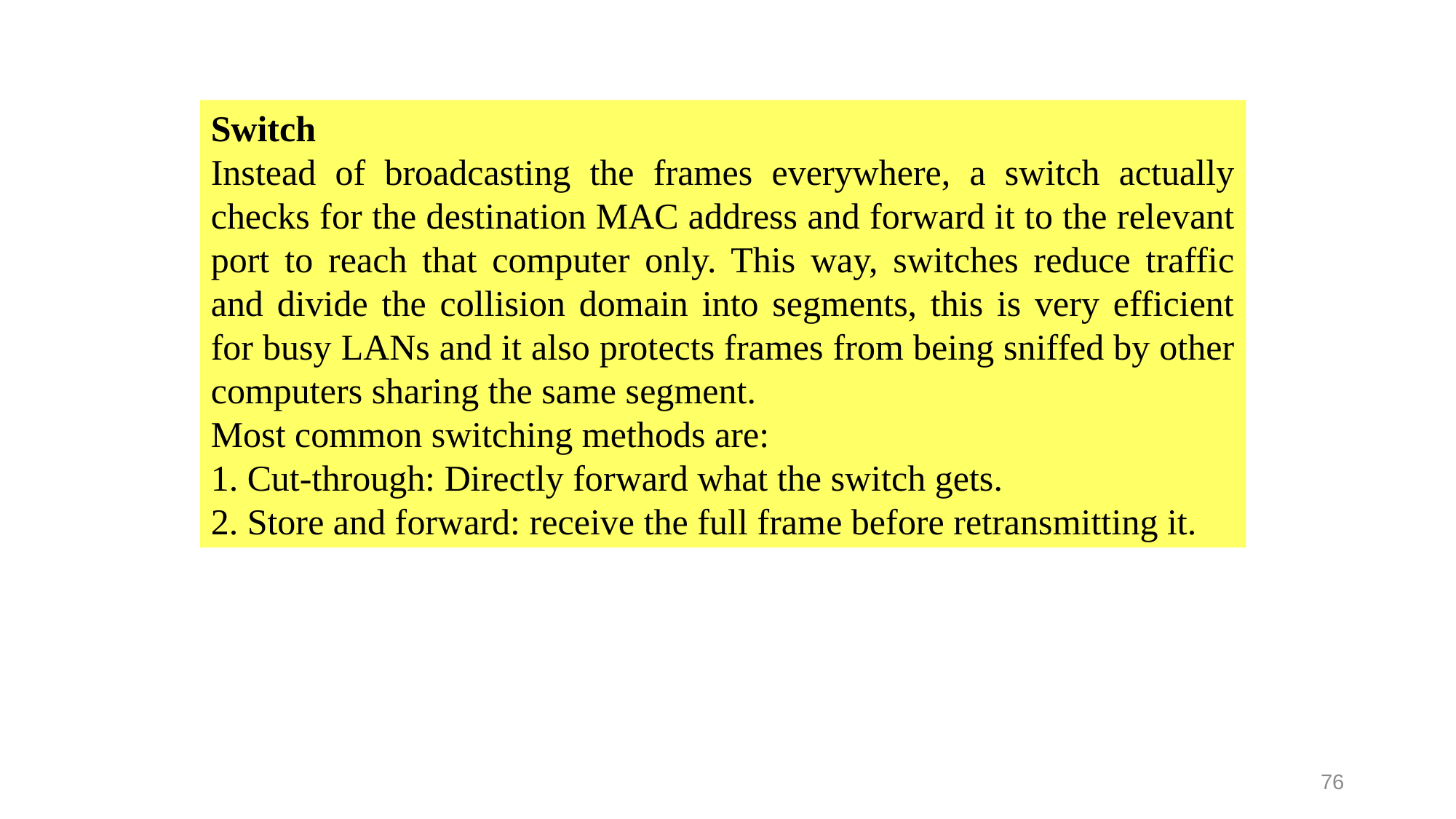

Switch
Instead of broadcasting the frames everywhere, a switch actually checks for the destination MAC address and forward it to the relevant port to reach that computer only. This way, switches reduce traffic and divide the collision domain into segments, this is very efficient for busy LANs and it also protects frames from being sniffed by other computers sharing the same segment.
Most common switching methods are:
1. Cut-through: Directly forward what the switch gets.
2. Store and forward: receive the full frame before retransmitting it.
76